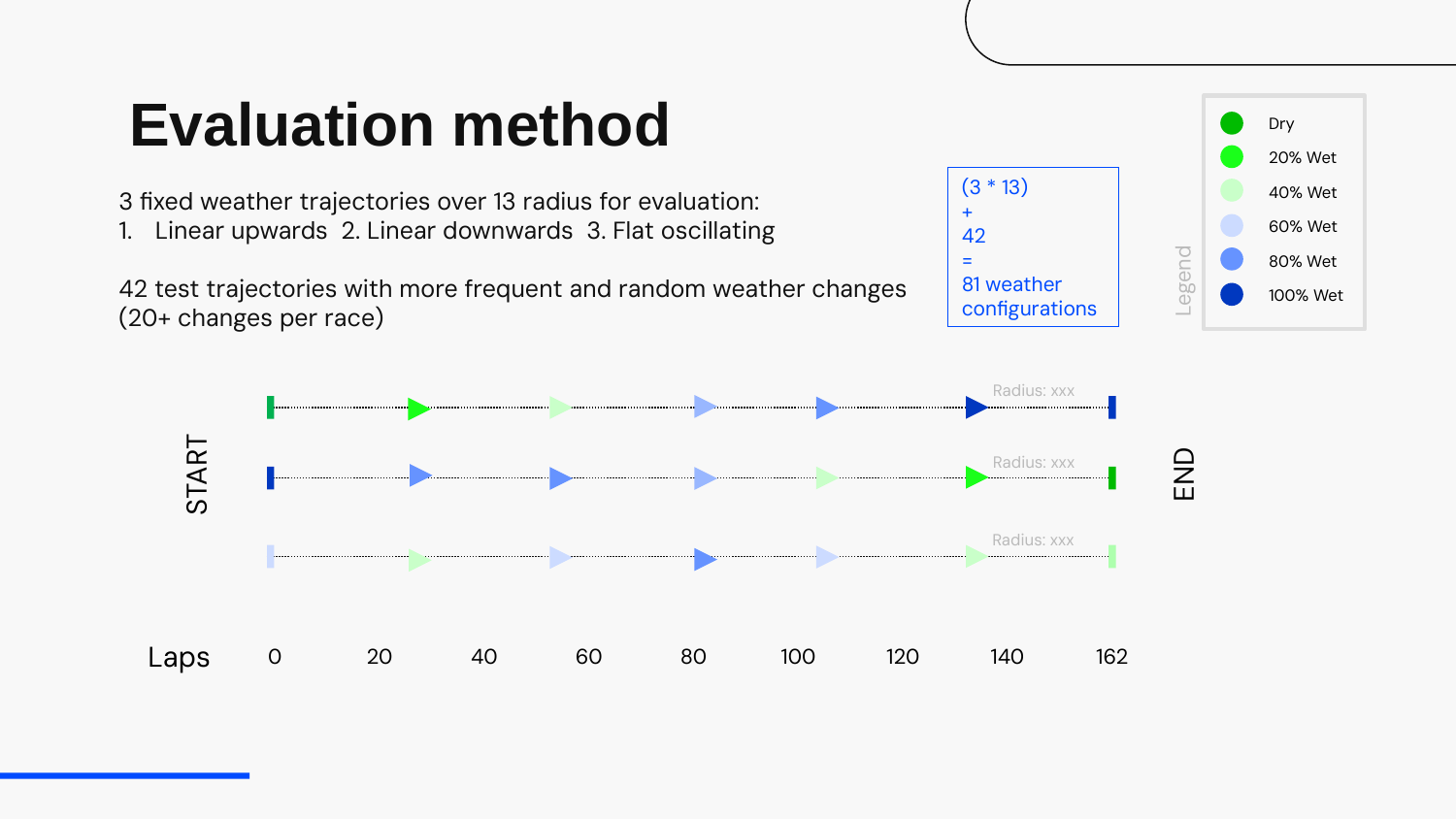

# Evaluation method

Dry

20% Wet

40% Wet

60% Wet

Legend
80% Wet

100% Wet

3 fixed weather trajectories over 13 radius for evaluation:
Linear upwards  2. Linear downwards  3. Flat oscillating

42 test trajectories with more frequent and random weather changes
(20+ changes per race)
(3 * 13)
+
42
=
81 weather configurations
Radius: xxx

Radius: xxx
START
END

Radius: xxx

Laps
0
20
40
60
80
100
120
140
162